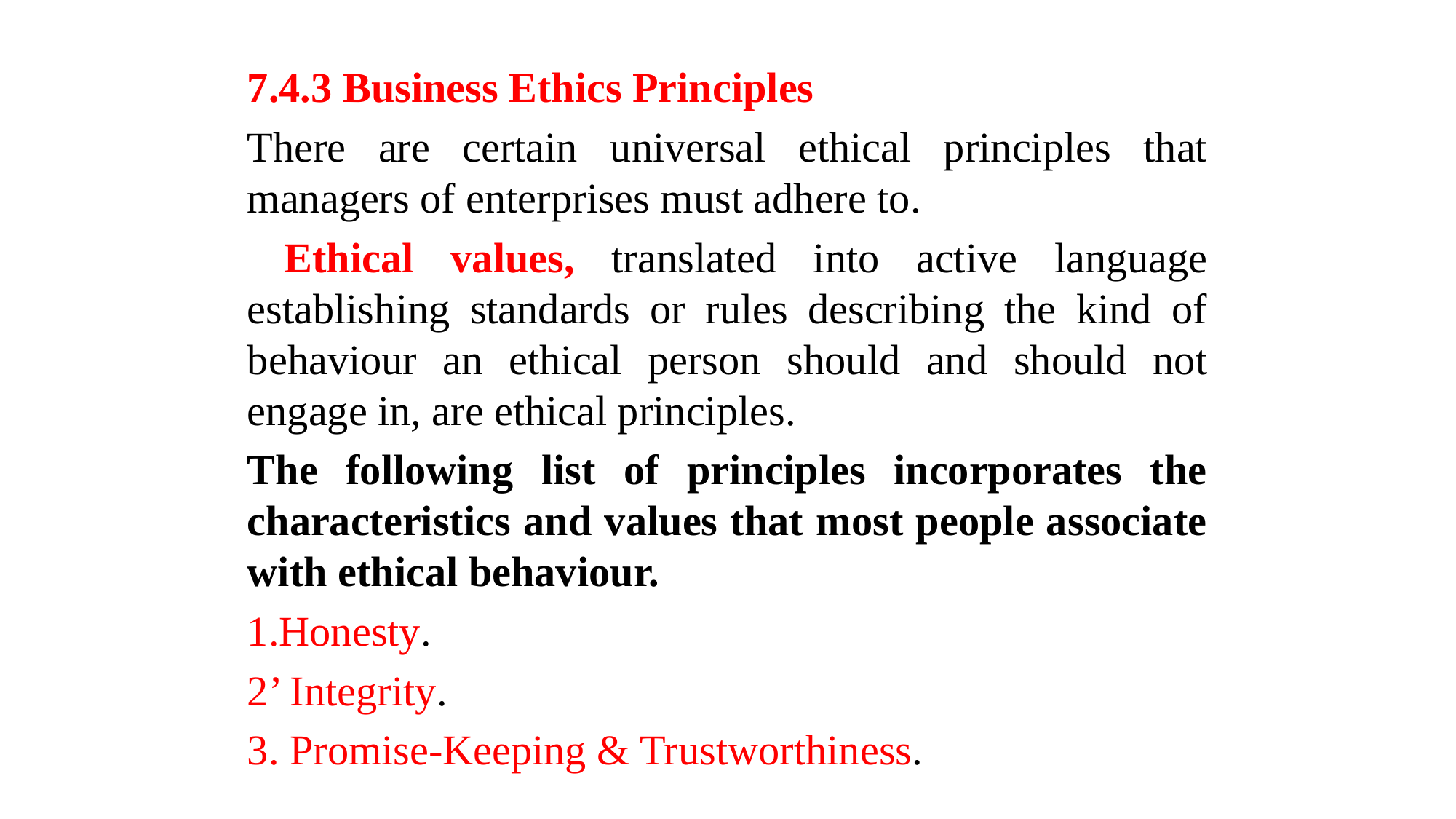

7.4.3 Business Ethics Principles
There are certain universal ethical principles that managers of enterprises must adhere to.
 Ethical values, translated into active language establishing standards or rules describing the kind of behaviour an ethical person should and should not engage in, are ethical principles.
The following list of principles incorporates the characteristics and values that most people associate with ethical behaviour.
1.Honesty.
2’ Integrity.
3. Promise-Keeping & Trustworthiness.